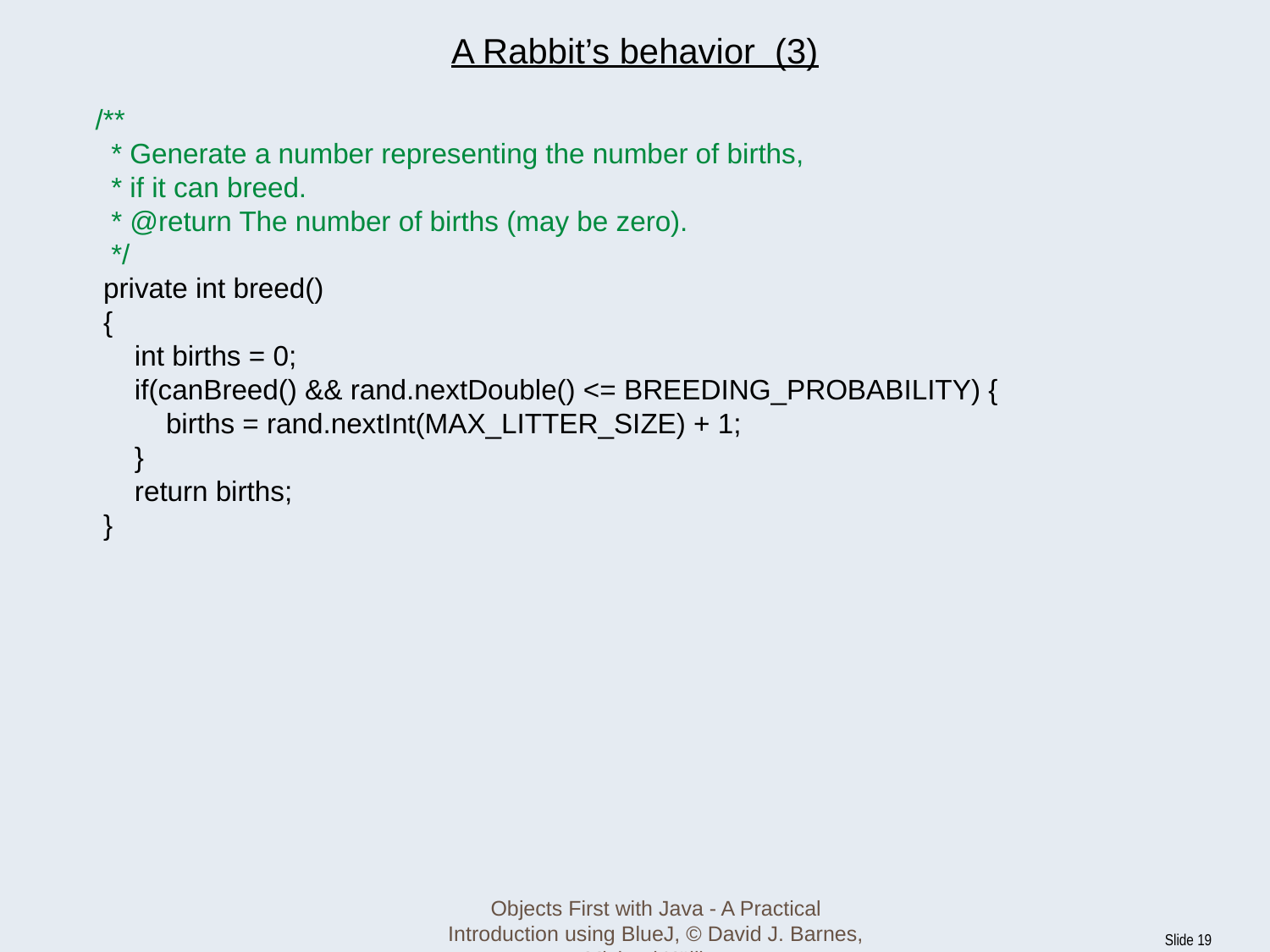

# A Rabbit’s behavior  (3)
   /**
     * Generate a number representing the number of births,
     * if it can breed.
     * @return The number of births (may be zero).
     */
    private int breed()
    {
        int births = 0;
        if(canBreed() && rand.nextDouble() <= BREEDING_PROBABILITY) {
            births = rand.nextInt(MAX_LITTER_SIZE) + 1;
        }
        return births;
    }

Objects First with Java - A Practical Introduction using BlueJ, © David J. Barnes, Michael Kölling